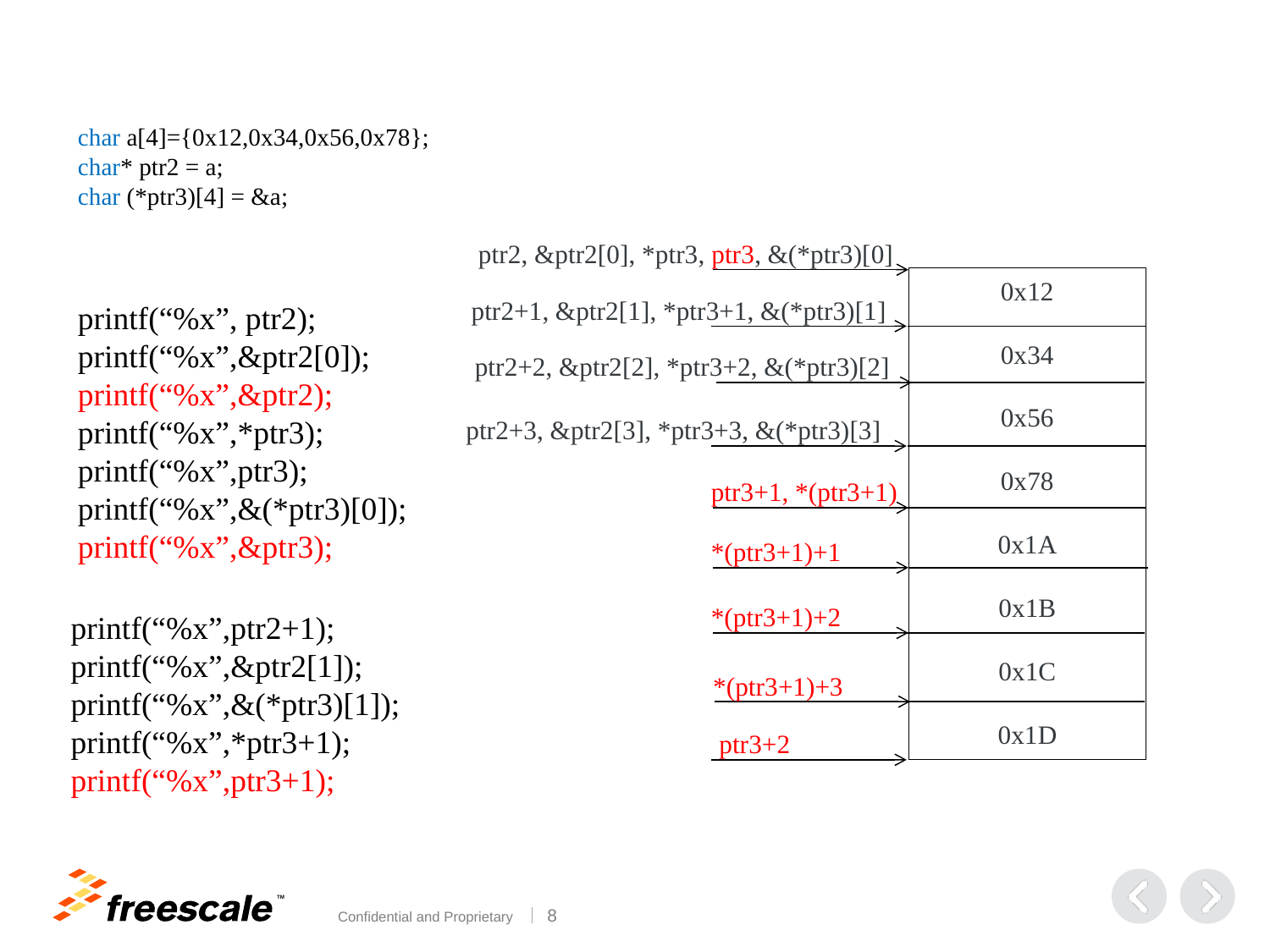

char a[4]={0x12,0x34,0x56,0x78};
char* ptr2 = a;
char (*ptr3)[4] = &a;
ptr2, &ptr2[0], *ptr3, ptr3, &(*ptr3)[0]
0x12

0x34

0x56

0x78

0x1A

0x1B

0x1C

0x1D

ptr2+1, &ptr2[1], *ptr3+1, &(*ptr3)[1]
printf(“%x”, ptr2);
printf(“%x”,&ptr2[0]);
printf(“%x”,&ptr2);
printf(“%x”,*ptr3);
printf(“%x”,ptr3);
printf(“%x”,&(*ptr3)[0]);
printf(“%x”,&ptr3);
ptr2+2, &ptr2[2], *ptr3+2, &(*ptr3)[2]
ptr2+3, &ptr2[3], *ptr3+3, &(*ptr3)[3]

                  ptr3+1, *(ptr3+1)
                  *(ptr3+1)+1
                  *(ptr3+1)+2
printf(“%x”,ptr2+1);
printf(“%x”,&ptr2[1]);
printf(“%x”,&(*ptr3)[1]);
printf(“%x”,*ptr3+1);
printf(“%x”,ptr3+1);
                  *(ptr3+1)+3
                ptr3+2